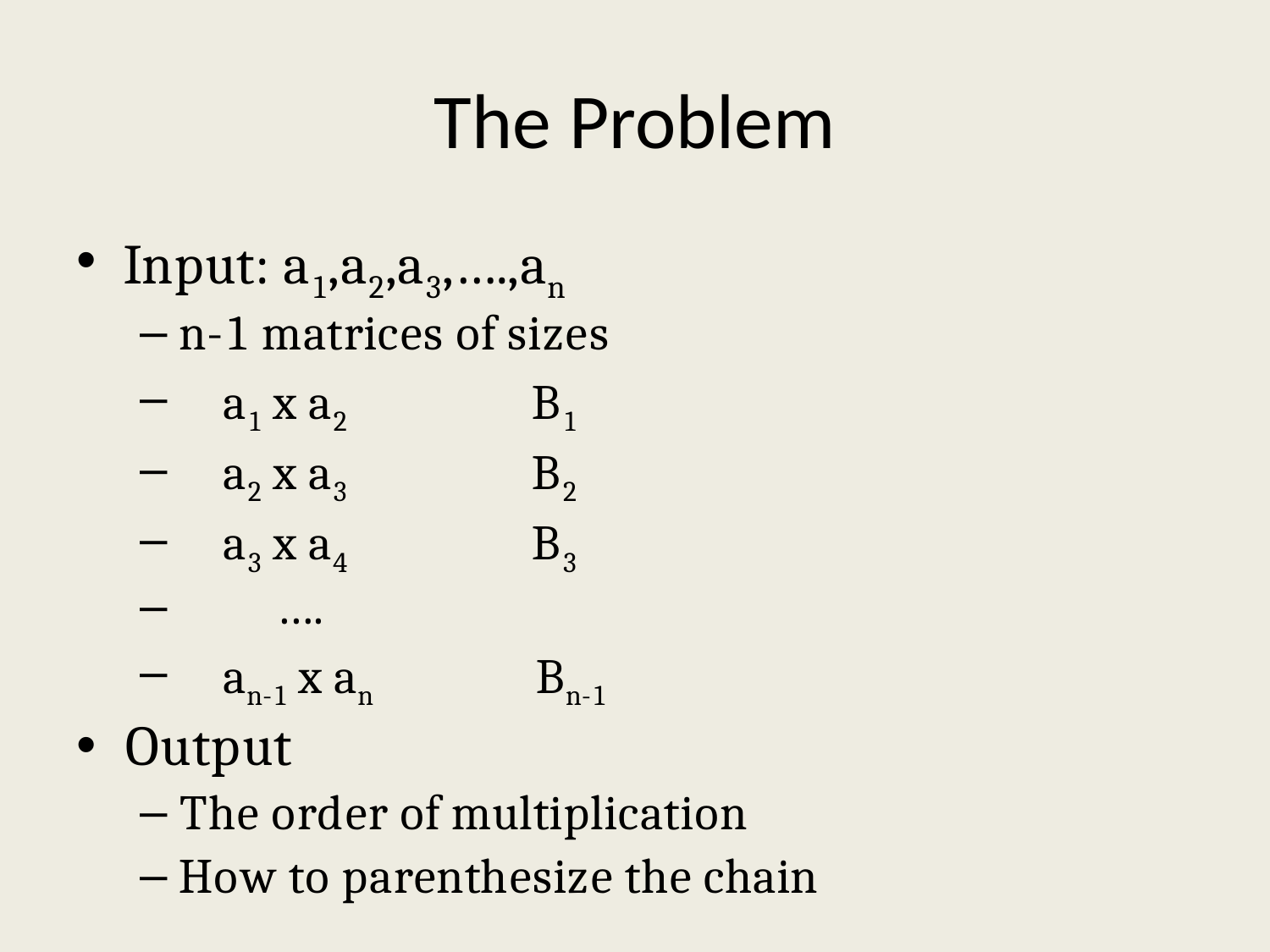

# The Problem

Input: a1,a2,a3,….,an
n-1 matrices of sizes
    a1 x a2                 B1
    a2 x a3                 B2
    a3 x a4                 B3
         ….
    an-1 x an               Bn-1
Output
The order of multiplication
How to parenthesize the chain